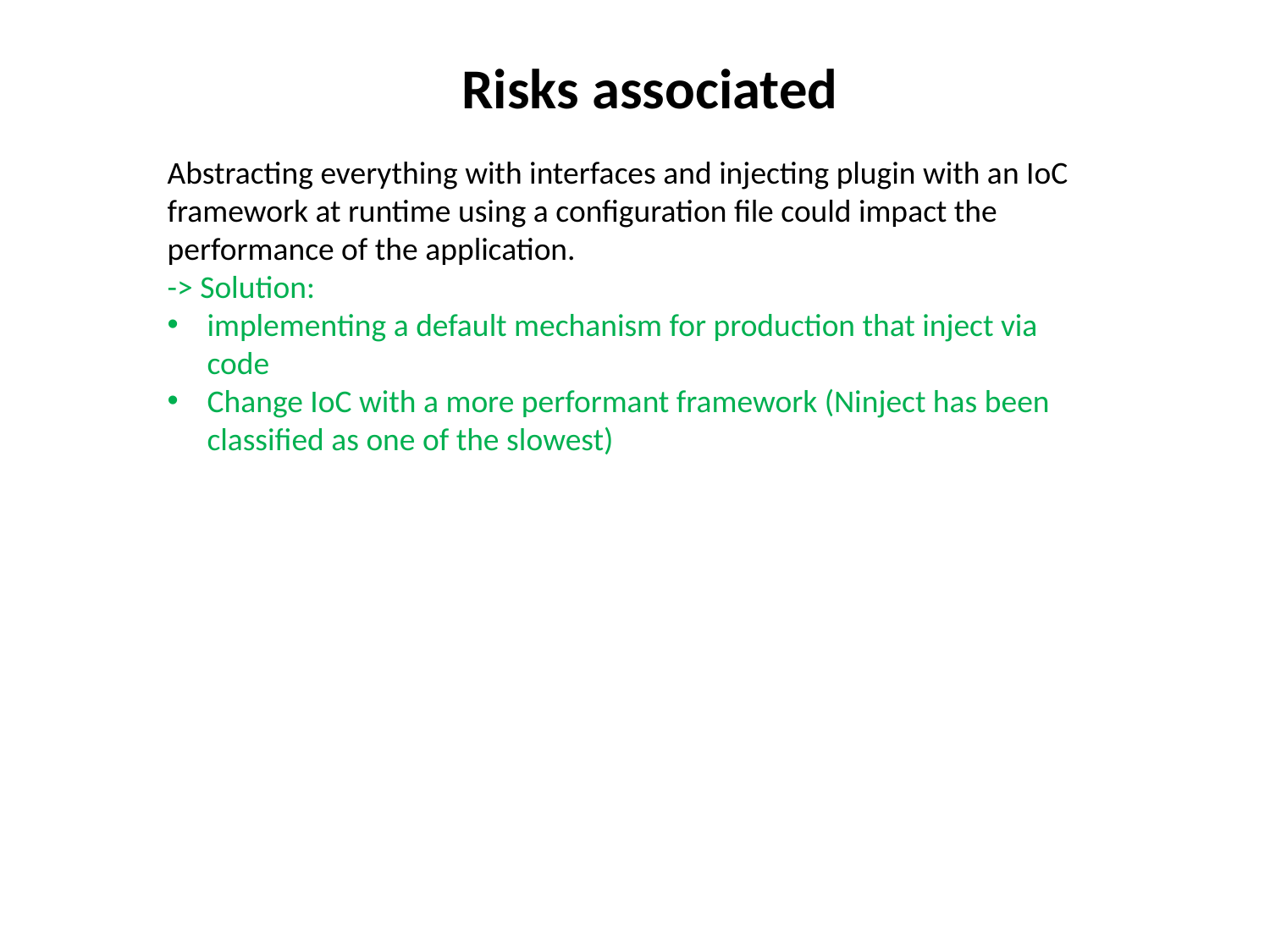

Risks associated
Abstracting everything with interfaces and injecting plugin with an IoC framework at runtime using a configuration file could impact the performance of the application.
-> Solution:
implementing a default mechanism for production that inject via code
Change IoC with a more performant framework (Ninject has been classified as one of the slowest)